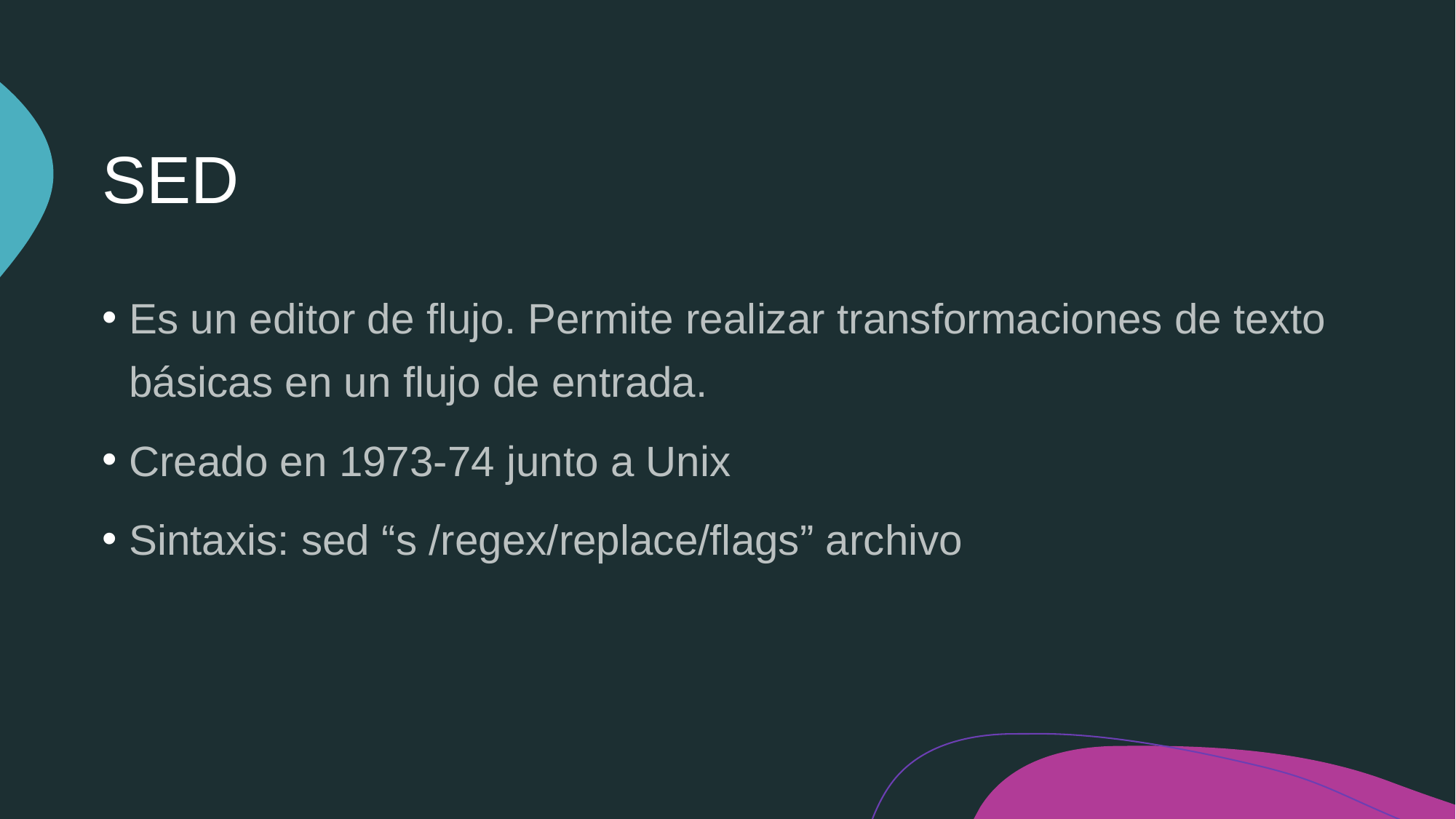

# SED
Es un editor de flujo. Permite realizar transformaciones de texto básicas en un flujo de entrada.
Creado en 1973-74 junto a Unix
Sintaxis: sed “s /regex/replace/flags” archivo